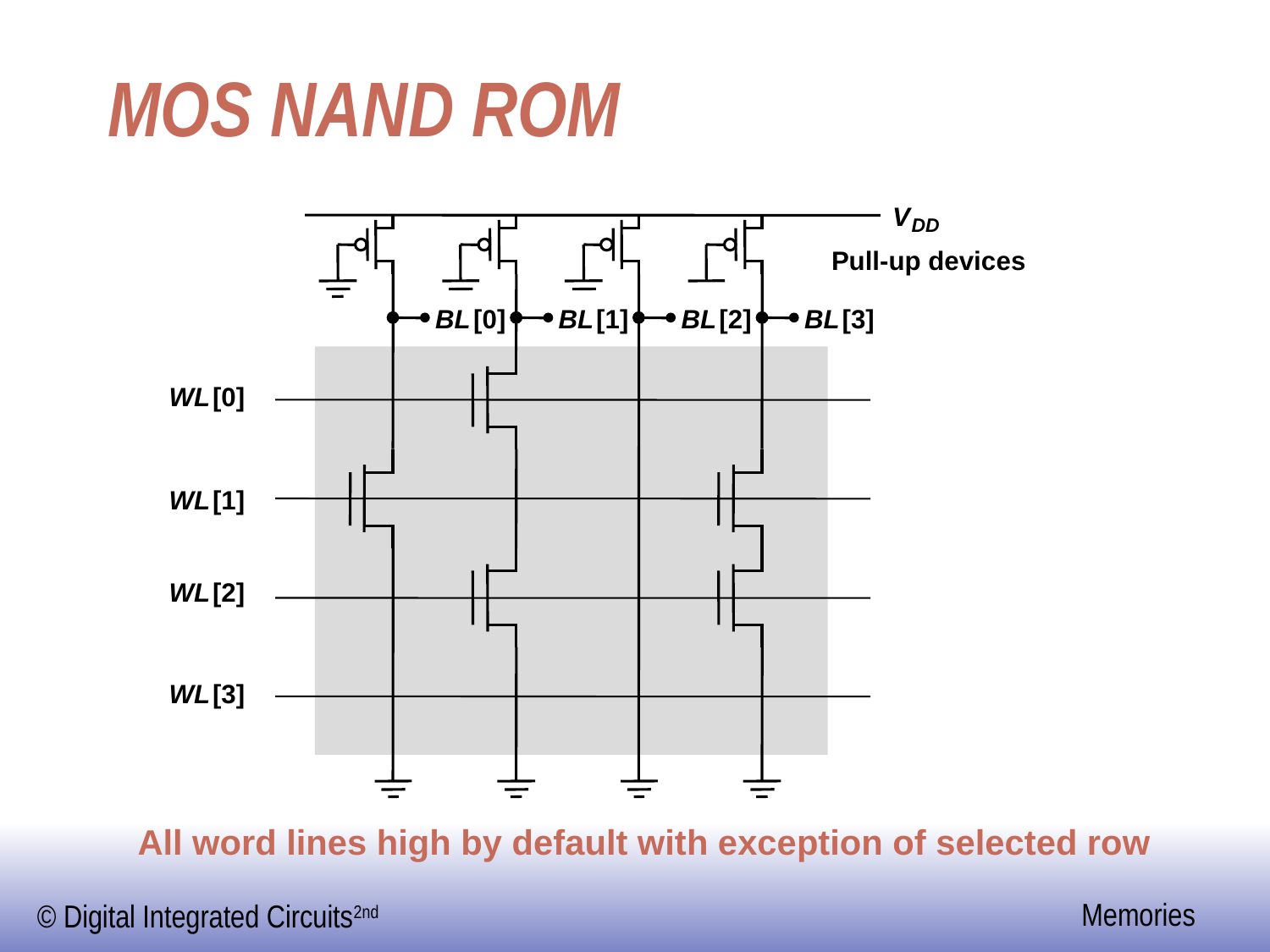

# MOS NAND ROM
V
DD

Pull-up devices

BL
[0]
BL
[1]
BL
[2]
BL
[3]

WL
[0]

WL
[1]

WL
[2]

WL
[3]

All word lines high by default with exception of selected row